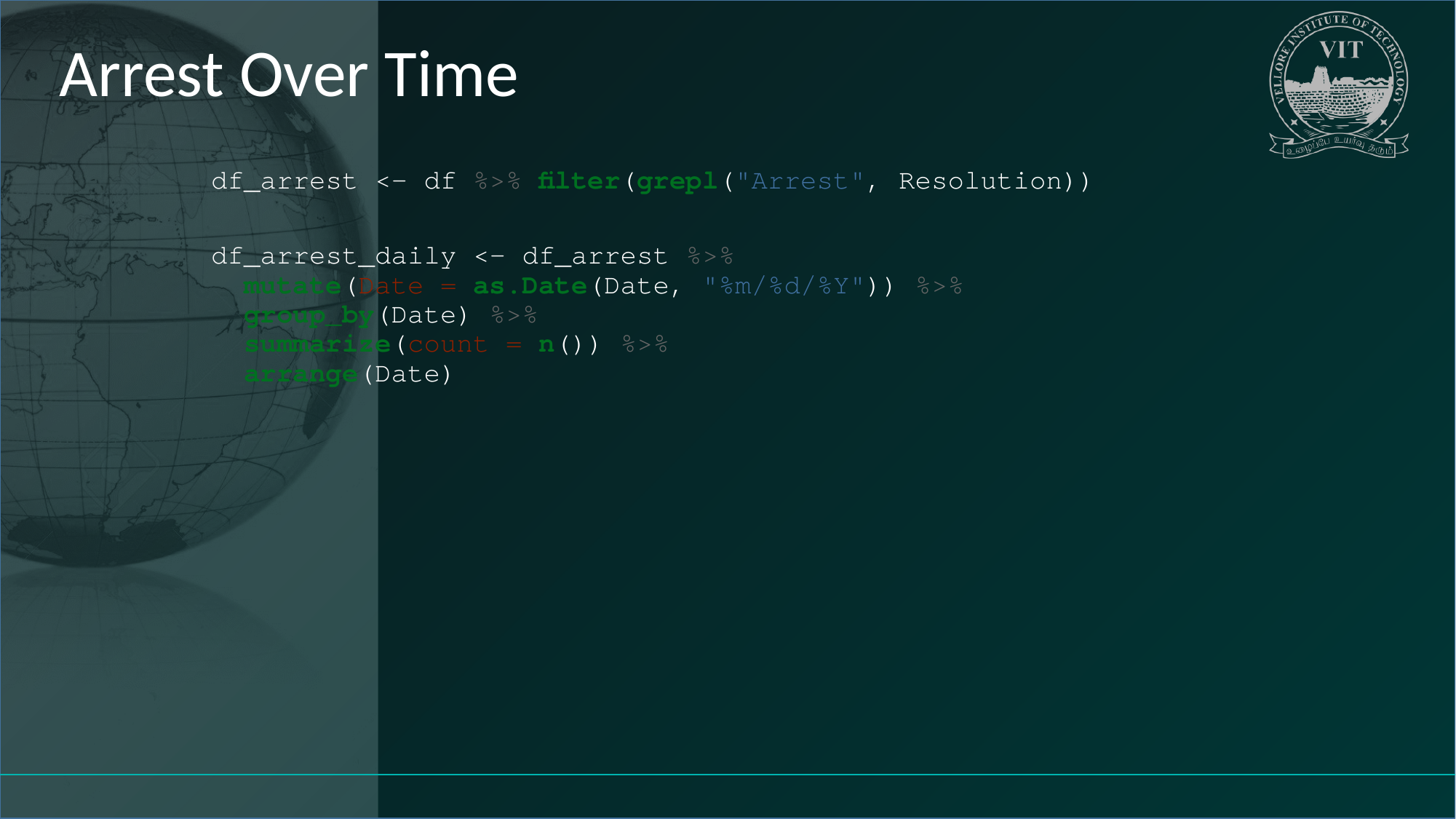

# Arrest Over Time
df_arrest <- df %>% filter(grepl("Arrest", Resolution))
df_arrest_daily <- df_arrest %>%
  mutate(Date = as.Date(Date, "%m/%d/%Y")) %>%
  group_by(Date) %>%
  summarize(count = n()) %>%
  arrange(Date)